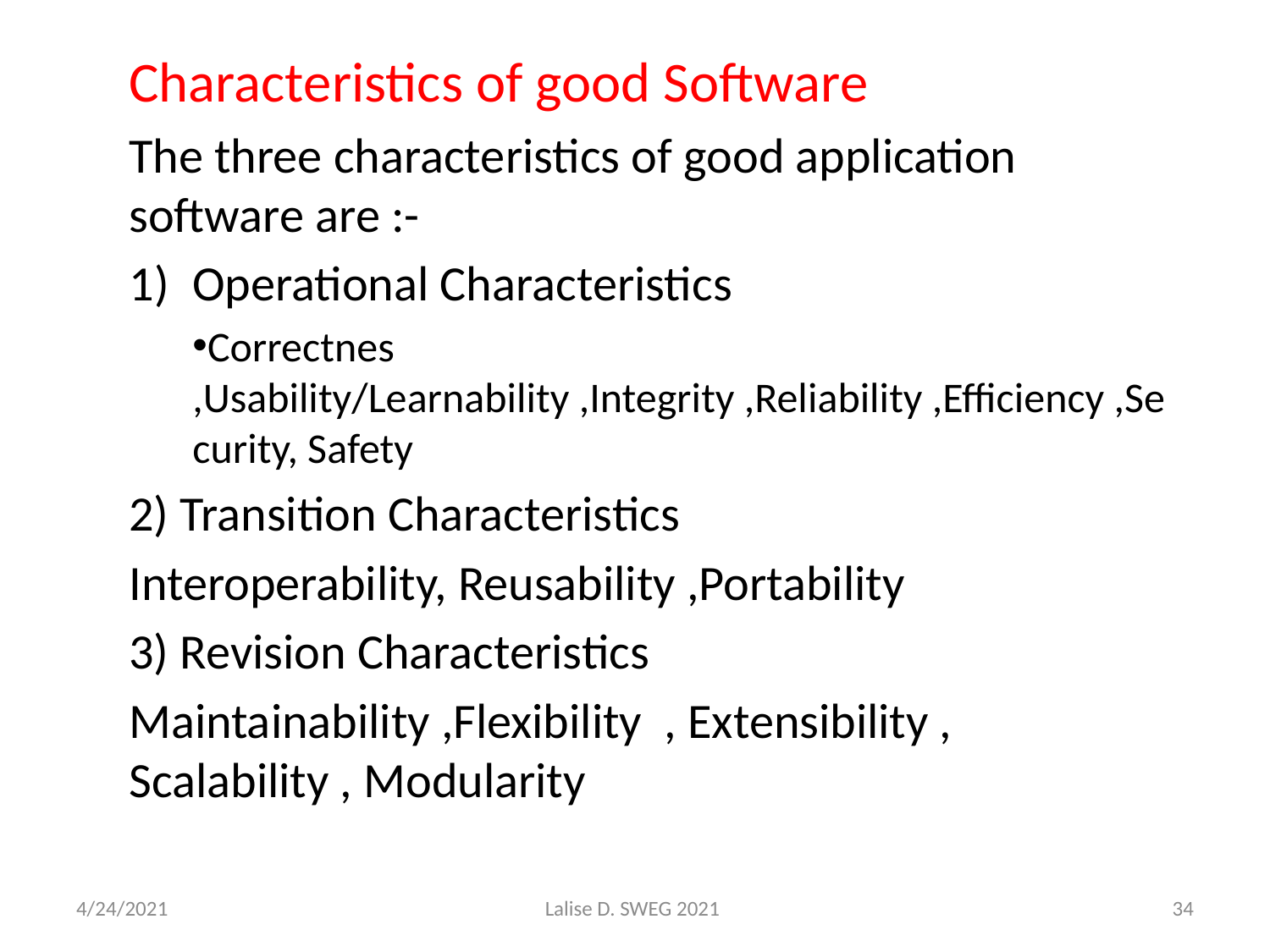

Characteristics of good Software
The three characteristics of good application software are :-
Operational Characteristics
Correctnes ,Usability/Learnability ,Integrity ,Reliability ,Efficiency ,Security, Safety
2) Transition Characteristics
Interoperability, Reusability ,Portability
3) Revision Characteristics
Maintainability ,Flexibility  , Extensibility , Scalability , Modularity

4/24/2021
Lalise D. SWEG 2021
34